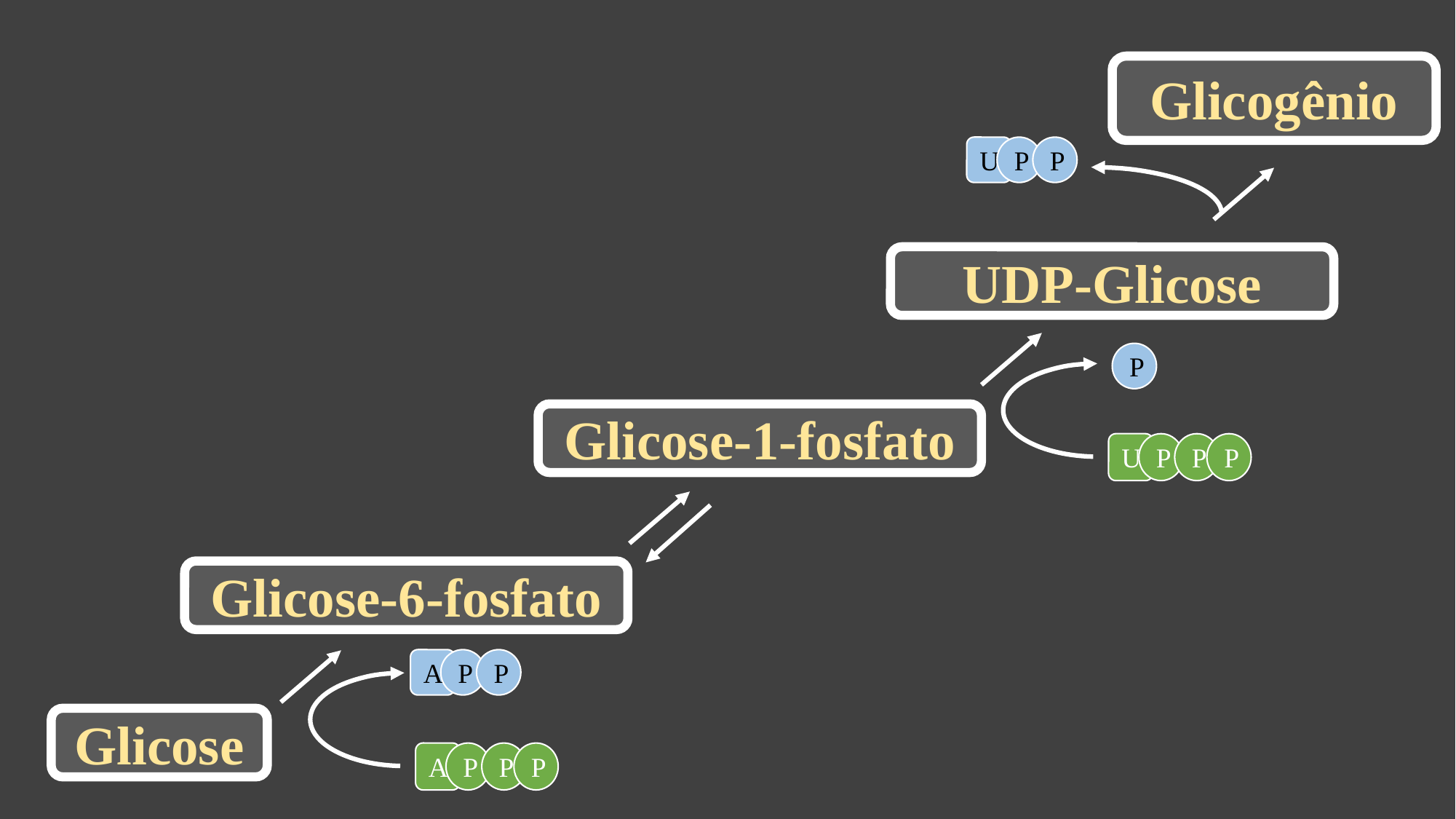

Glicogênio
U
P
P

UDP-Glicose
P

Glicose-1-fosfato
U
P
P
P
Glicose-6-fosfato
A
P
P

Glicose
A
P
P
P